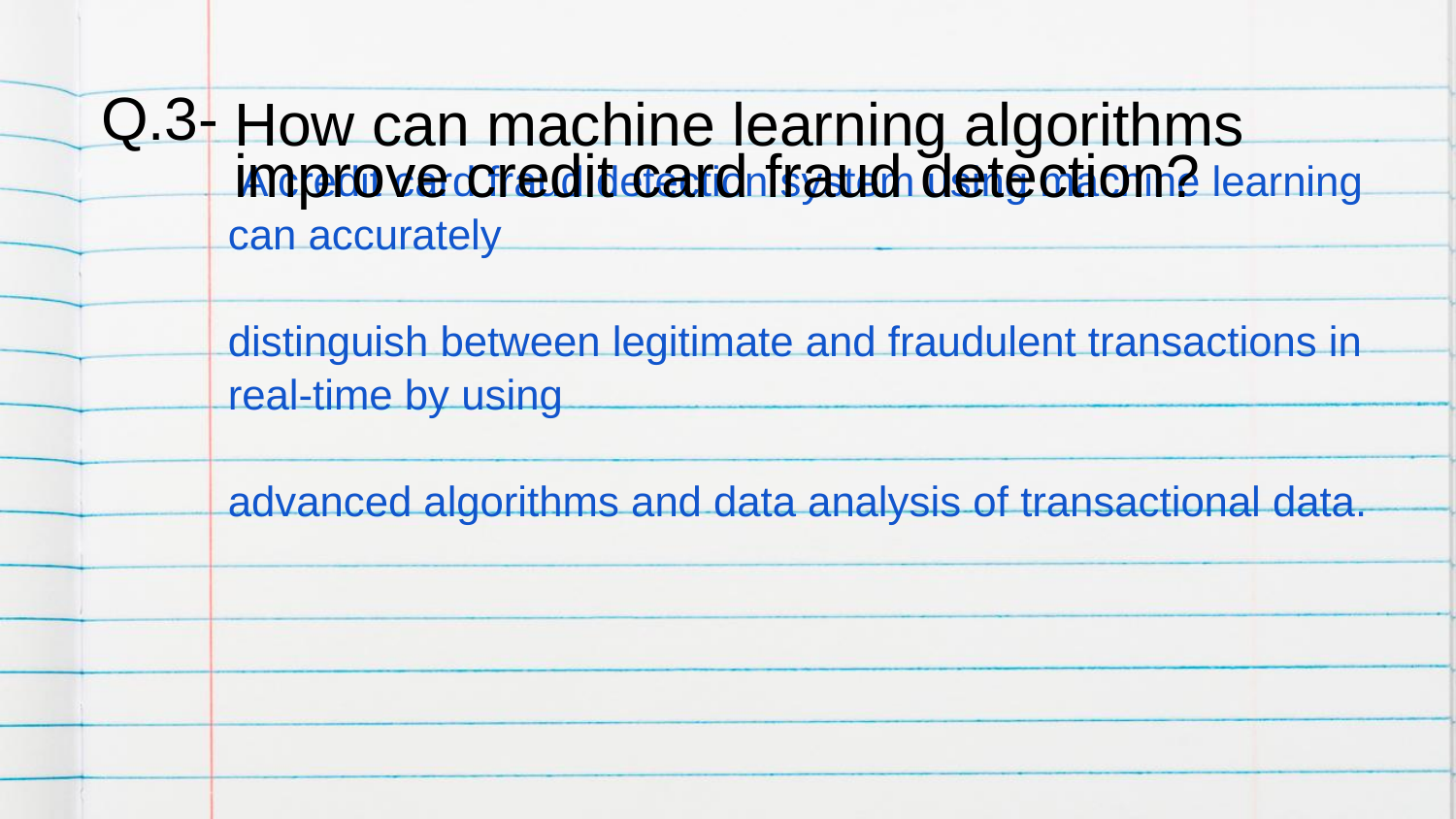

Q.3-

How can machine learning algorithms improve credit card fraud detection?

# A credit card fraud detection system using machine learning can accurately

distinguish between legitimate and fraudulent transactions in real-time by using

advanced algorithms and data analysis of transactional data.